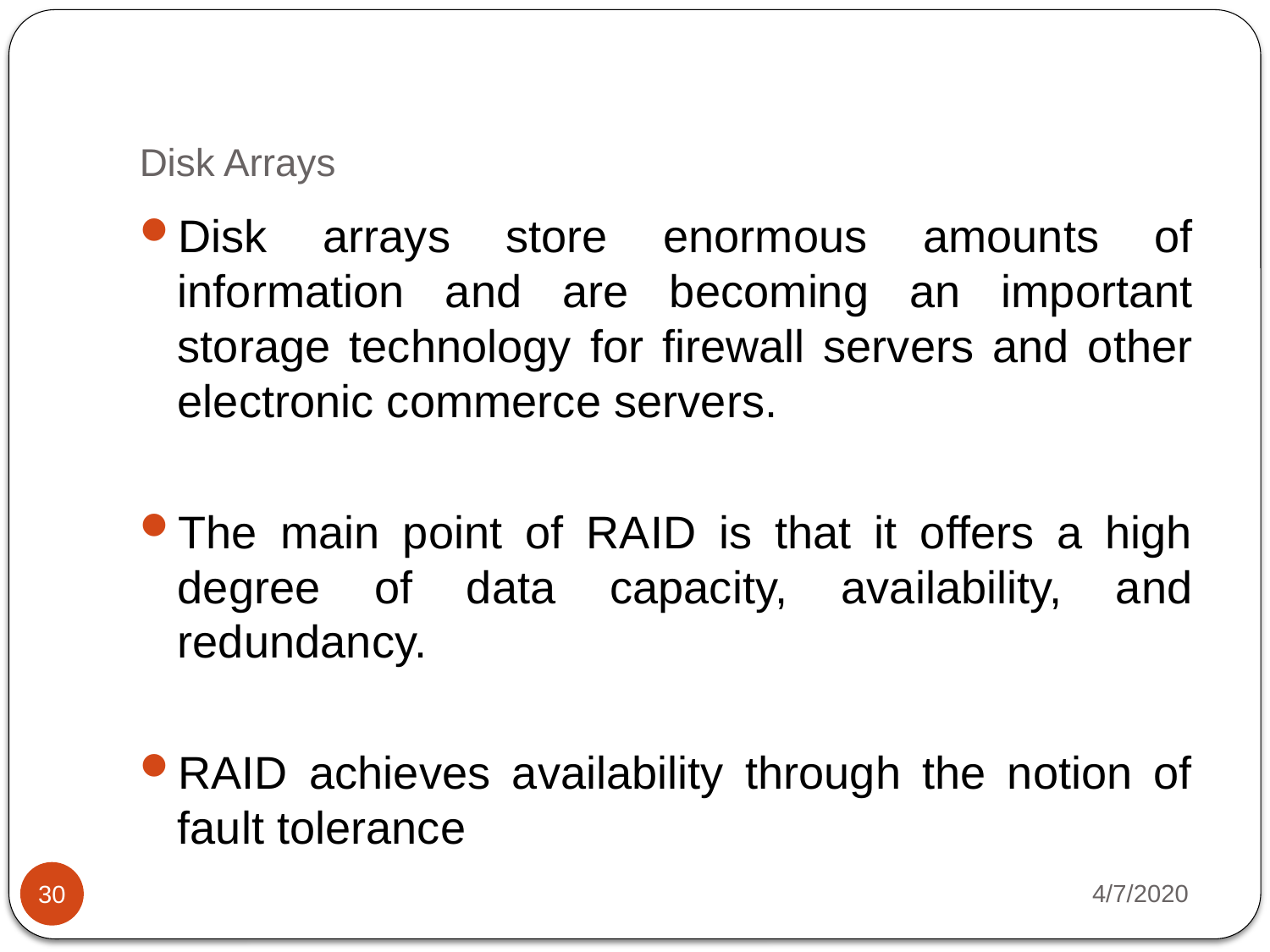

# Disk Arrays
Disk arrays store enormous amounts of information and are becoming an important storage technology for firewall servers and other electronic commerce servers.

The main point of RAID is that it offers a high degree of data capacity, availability, and redundancy.

RAID achieves availability through the notion of fault tolerance
4/7/2020
30